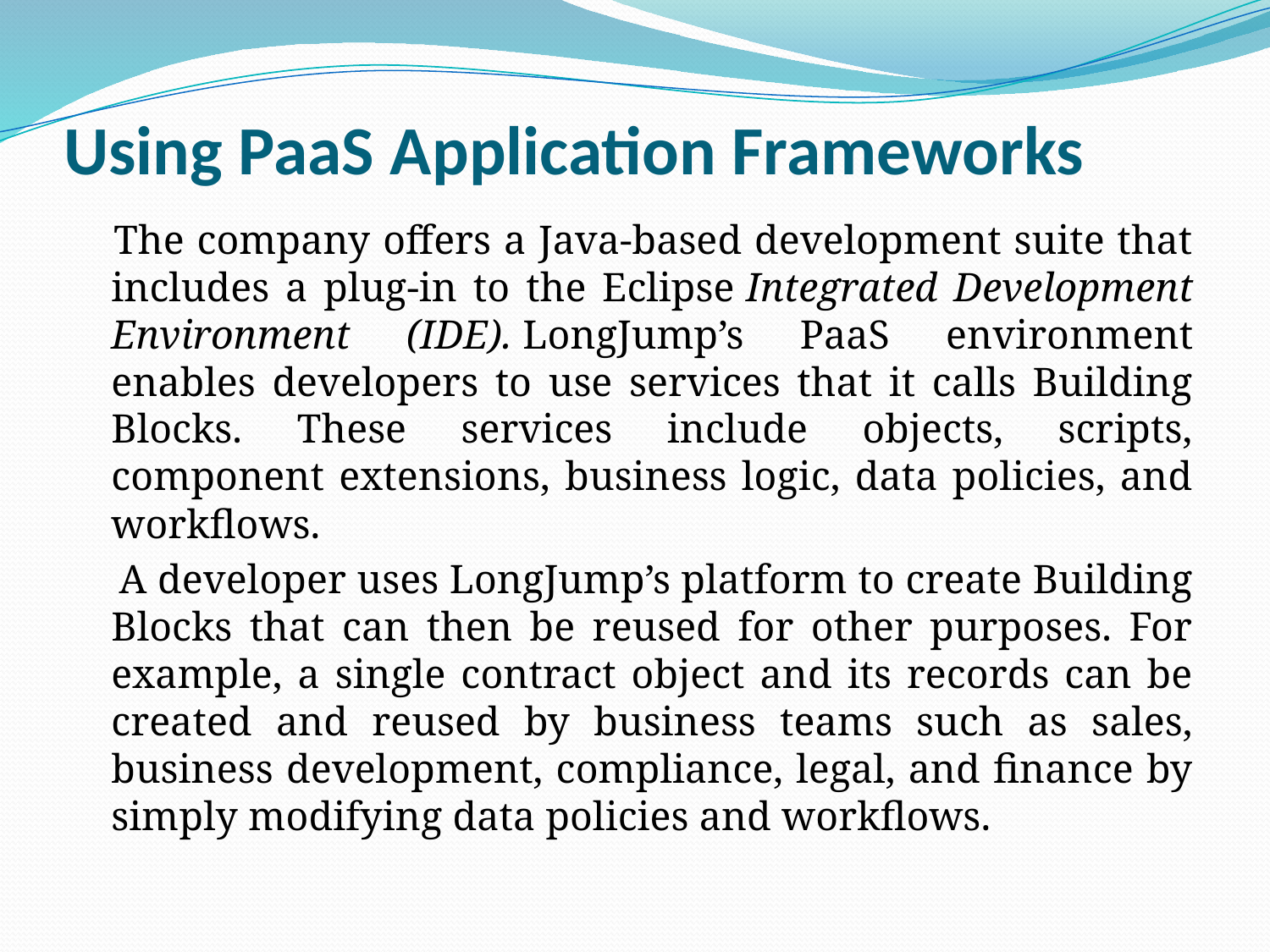

# Using PaaS Application Frameworks
   The company offers a Java-based development suite that includes a plug-in to the Eclipse Integrated Development Environment (IDE). LongJump’s PaaS environment enables developers to use services that it calls Building Blocks. These services include objects, scripts, component extensions, business logic, data policies, and workflows.
    A developer uses LongJump’s platform to create Building Blocks that can then be reused for other purposes. For example, a single contract object and its records can be created and reused by business teams such as sales, business development, compliance, legal, and finance by simply modifying data policies and workflows.